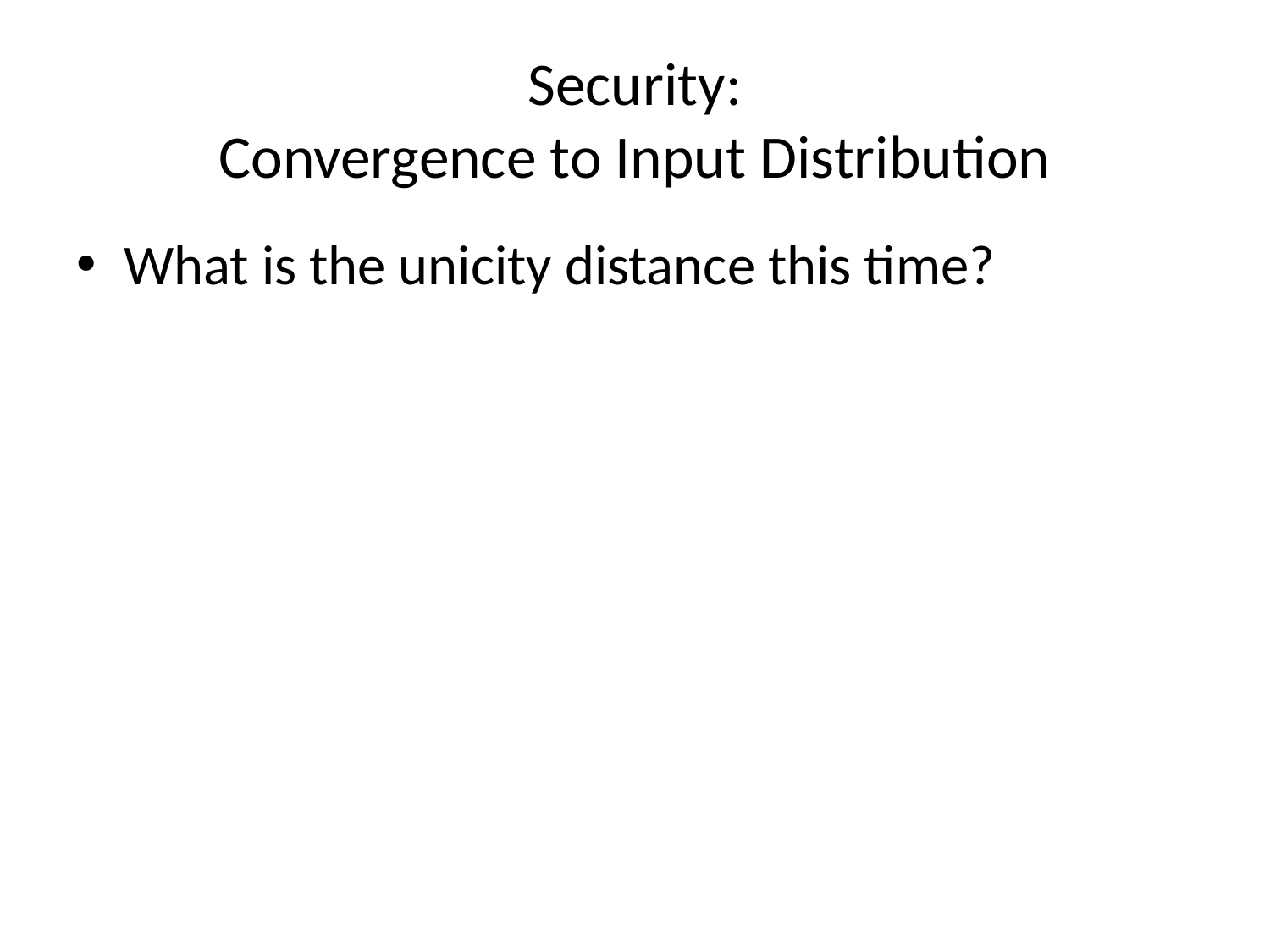

# Security: Convergence to Input Distribution
What is the unicity distance this time?